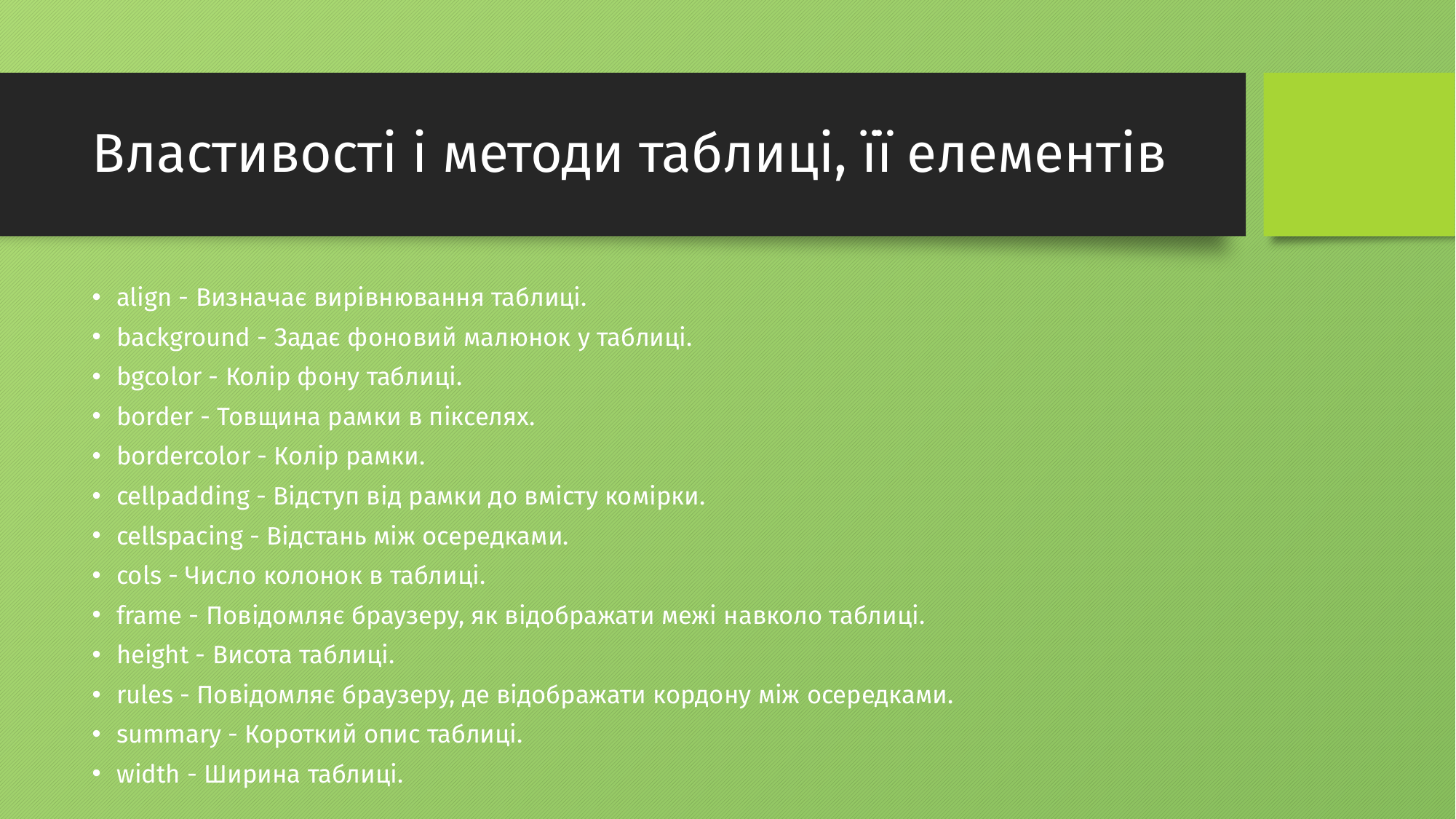

# Властивості і методи таблиці, її елементів
align - Визначає вирівнювання таблиці.
background - Задає фоновий малюнок у таблиці.
bgcolor - Колір фону таблиці.
border - Товщина рамки в пікселях.
bordercolor - Колір рамки.
cellpadding - Відступ від рамки до вмісту комірки.
cellspacing - Відстань між осередками.
cols - Число колонок в таблиці.
frame - Повідомляє браузеру, як відображати межі навколо таблиці.
height - Висота таблиці.
rules - Повідомляє браузеру, де відображати кордону між осередками.
summary - Короткий опис таблиці.
width - Ширина таблиці.